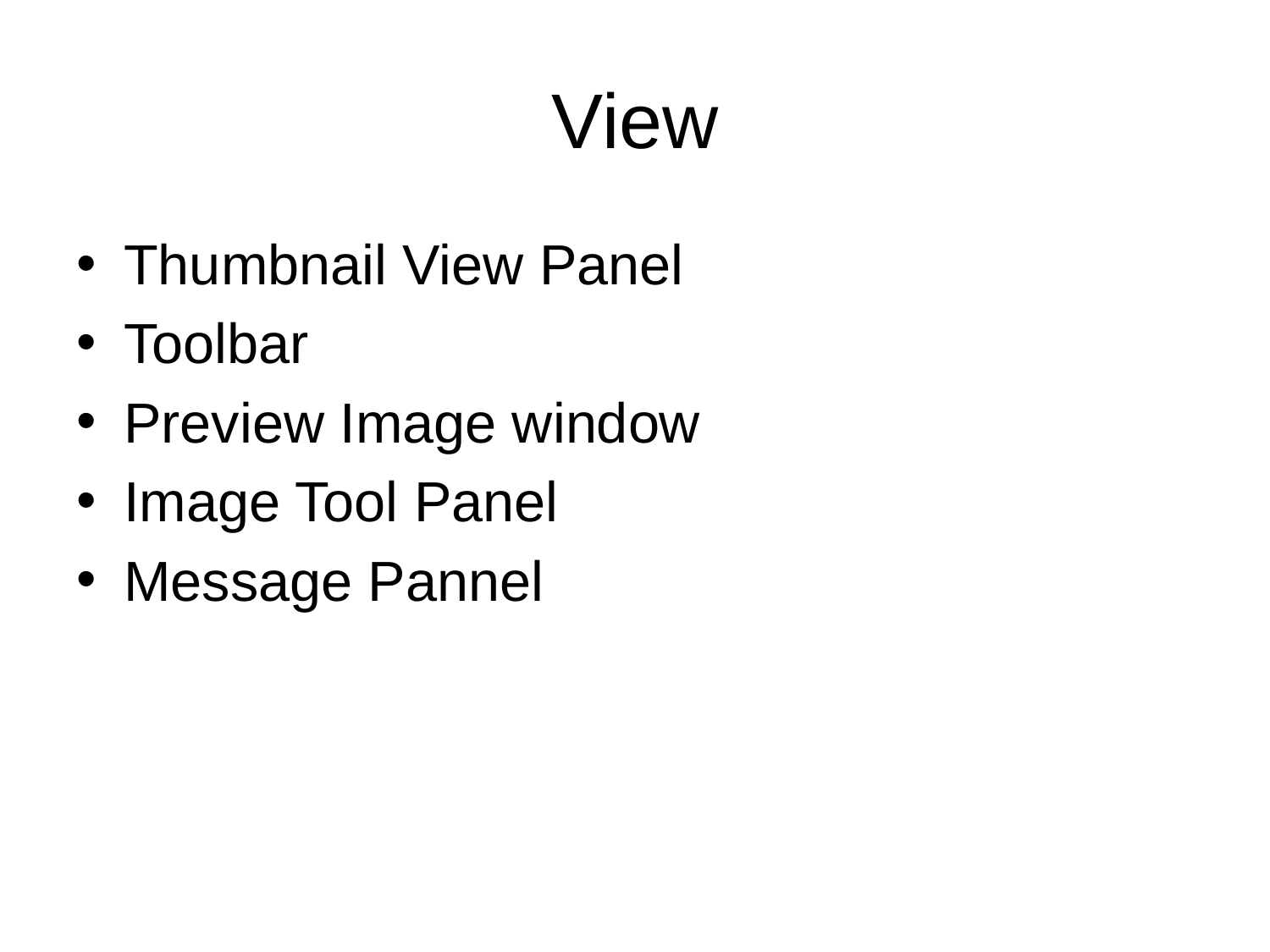

# View
Thumbnail View Panel
Toolbar
Preview Image window
Image Tool Panel
Message Pannel